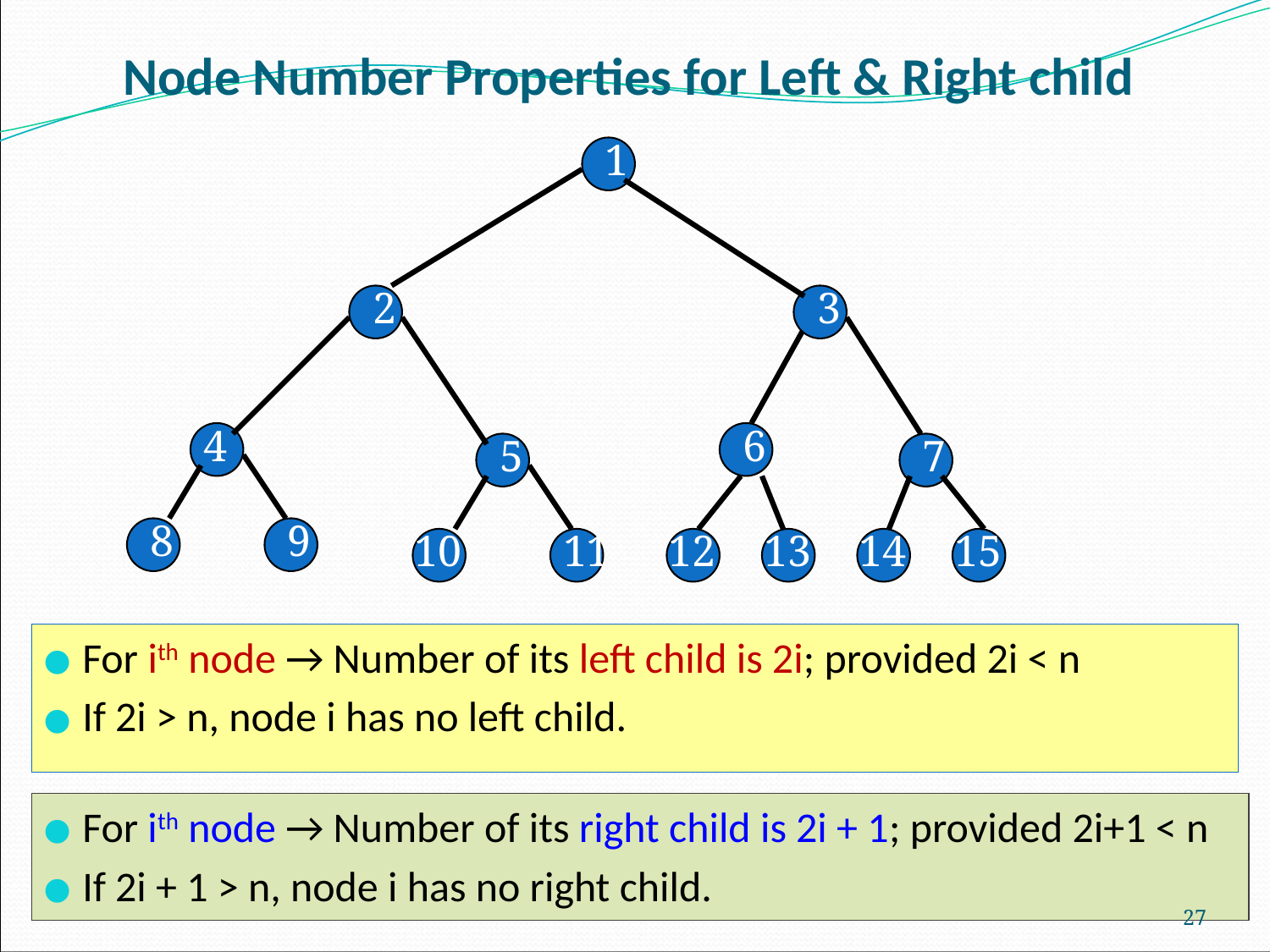

# Node Number Properties for Left & Right child

1
2
3
4
6
5
7
8
9
10
11
12
13
14
15
For ith node → Number of its left child is 2i; provided 2i < n
If 2i > n, node i has no left child.
For ith node → Number of its right child is 2i + 1; provided 2i+1 < n
If 2i + 1 > n, node i has no right child.
27